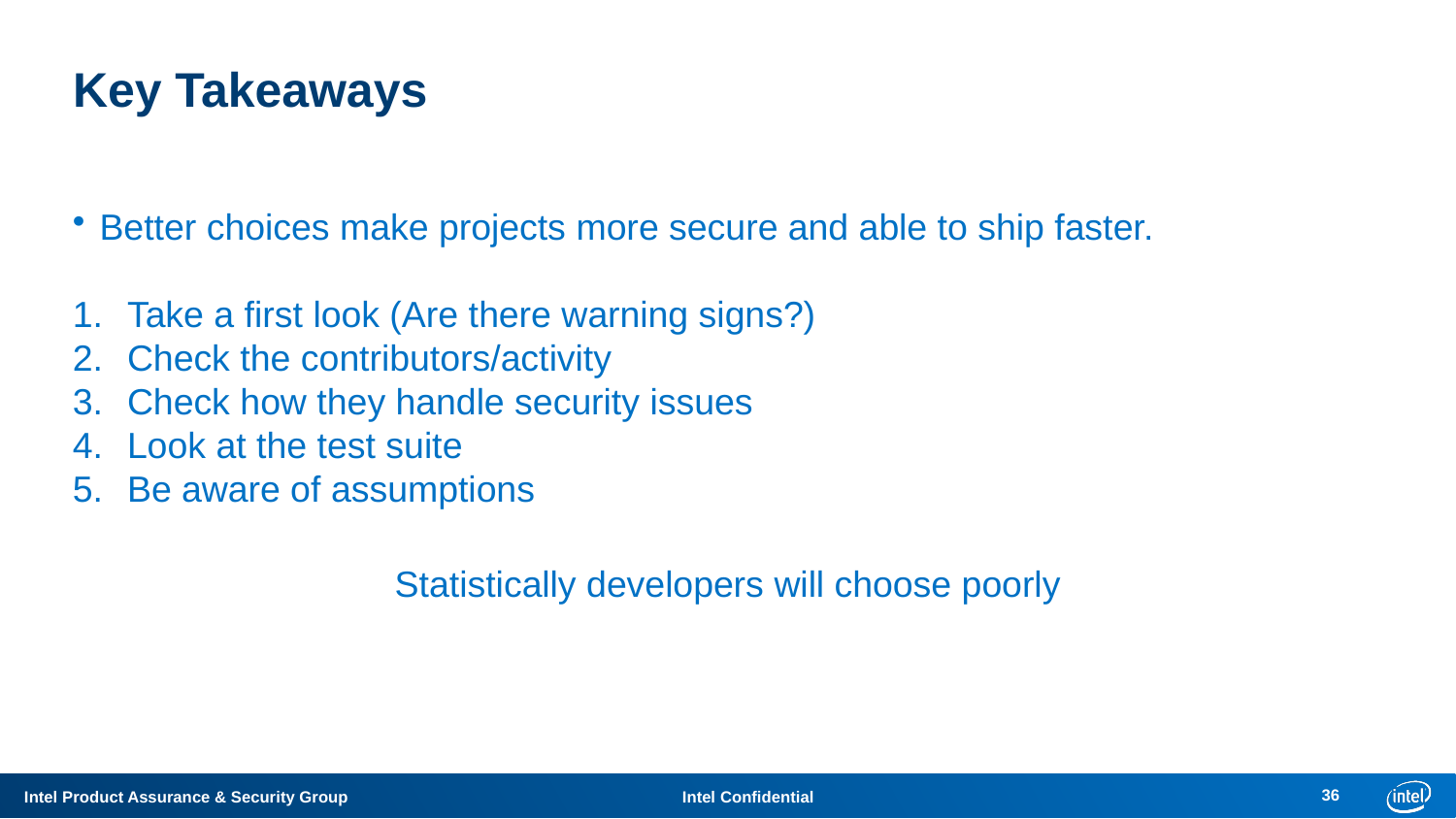

36
# Key Takeaways
Better choices make projects more secure and able to ship faster.

Take a first look (Are there warning signs?)
Check the contributors/activity
Check how they handle security issues
Look at the test suite
Be aware of assumptions

Statistically developers will choose poorly